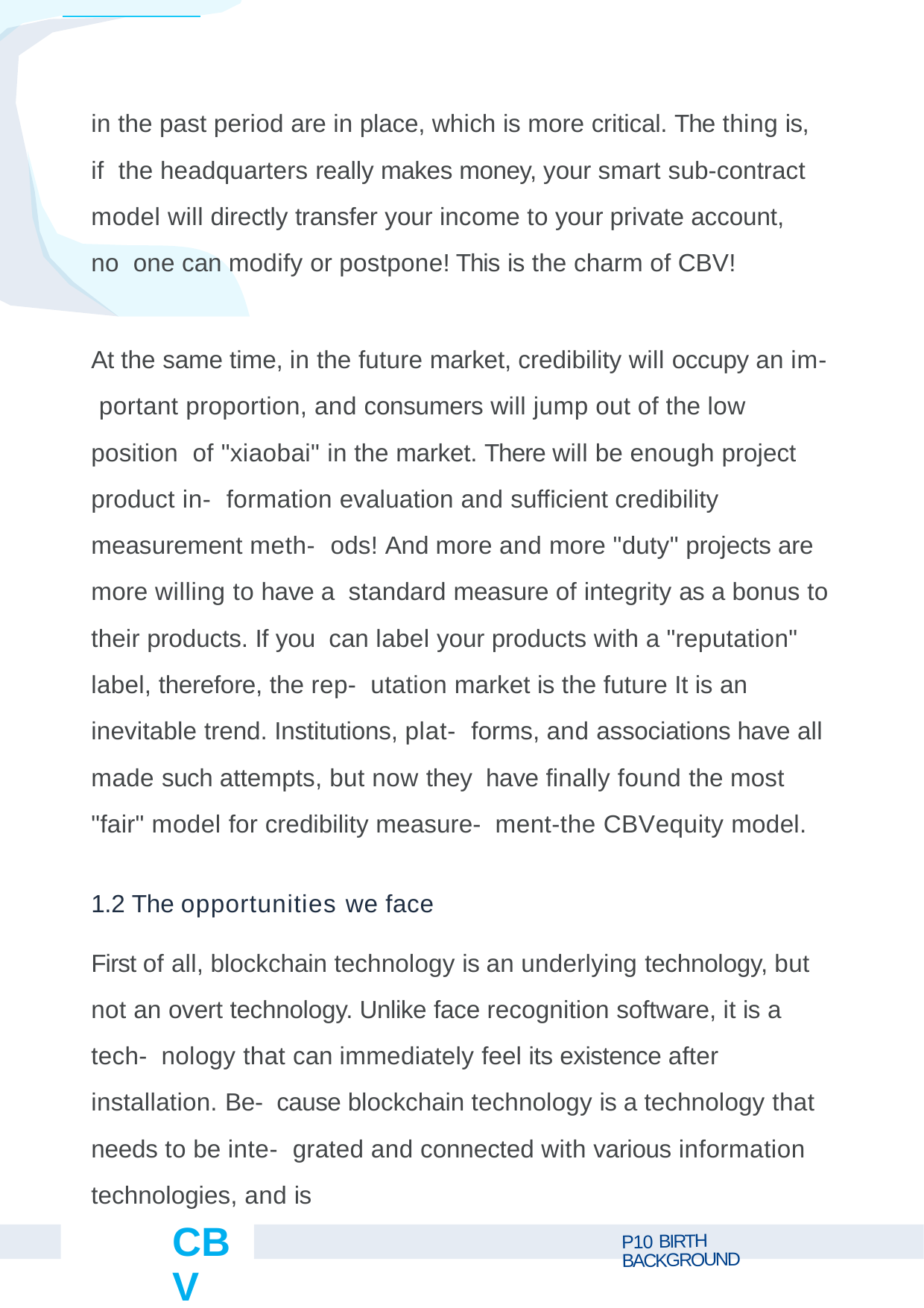

in the past period are in place, which is more critical. The thing is, if  the headquarters really makes money, your smart sub-contract  model will directly transfer your income to your private account, no  one can modify or postpone! This is the charm of CBV!

At the same time, in the future market, credibility will occupy an im-  portant proportion, and consumers will jump out of the low position  of "xiaobai" in the market. There will be enough project product in-  formation evaluation and suﬃcient credibility measurement meth-  ods! And more and more "duty" projects are more willing to have a  standard measure of integrity as a bonus to their products. If you  can label your products with a "reputation" label, therefore, the rep-  utation market is the future It is an inevitable trend. Institutions, plat-  forms, and associations have all made such attempts, but now they  have ﬁnally found the most "fair" model for credibility measure-  ment-the CBVequity model.

1.2 The opportunities we face
First of all, blockchain technology is an underlying technology, but  not an overt technology. Unlike face recognition software, it is a tech-  nology that can immediately feel its existence after installation. Be-  cause blockchain technology is a technology that needs to be inte-  grated and connected with various information technologies, and is

CBV

P10 BIRTH BACKGROUND